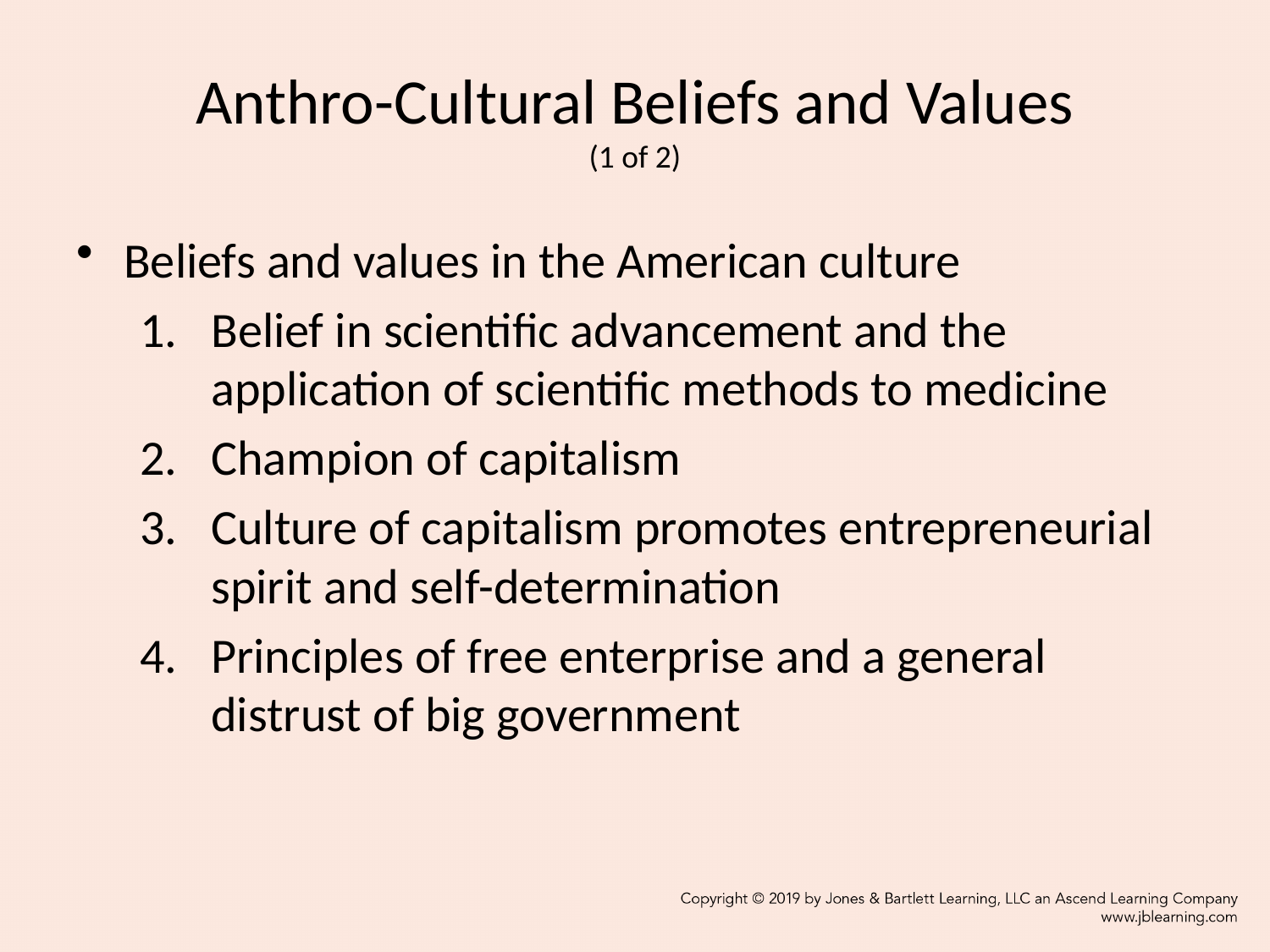

# Anthro-Cultural Beliefs and Values (1 of 2)
Beliefs and values in the American culture
Belief in scientific advancement and the application of scientific methods to medicine
Champion of capitalism
Culture of capitalism promotes entrepreneurial spirit and self-determination
Principles of free enterprise and a general distrust of big government